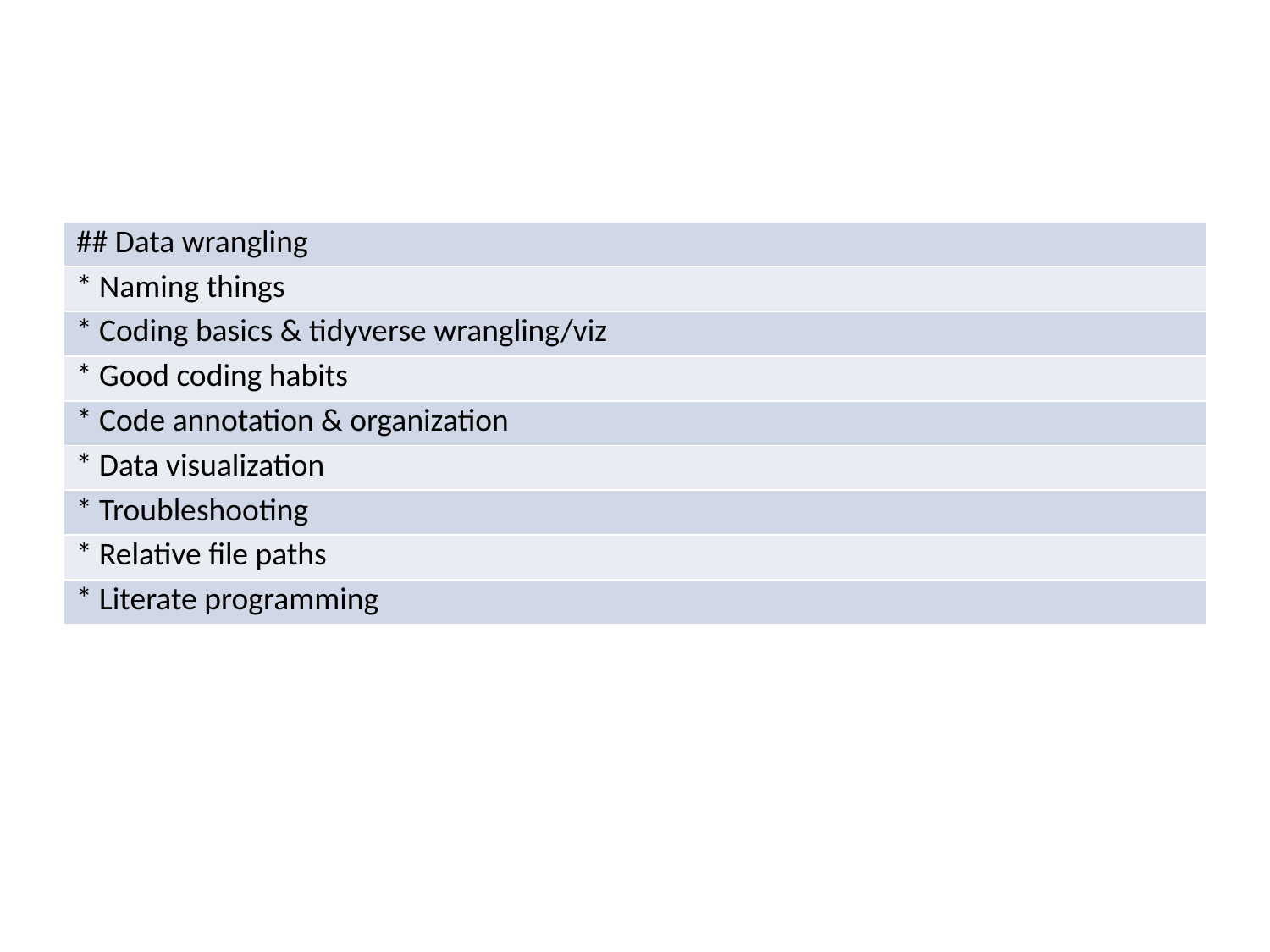

| ## Data wrangling |
| --- |
| \* Naming things |
| \* Coding basics & tidyverse wrangling/viz |
| \* Good coding habits |
| \* Code annotation & organization |
| \* Data visualization |
| \* Troubleshooting |
| \* Relative file paths |
| \* Literate programming |